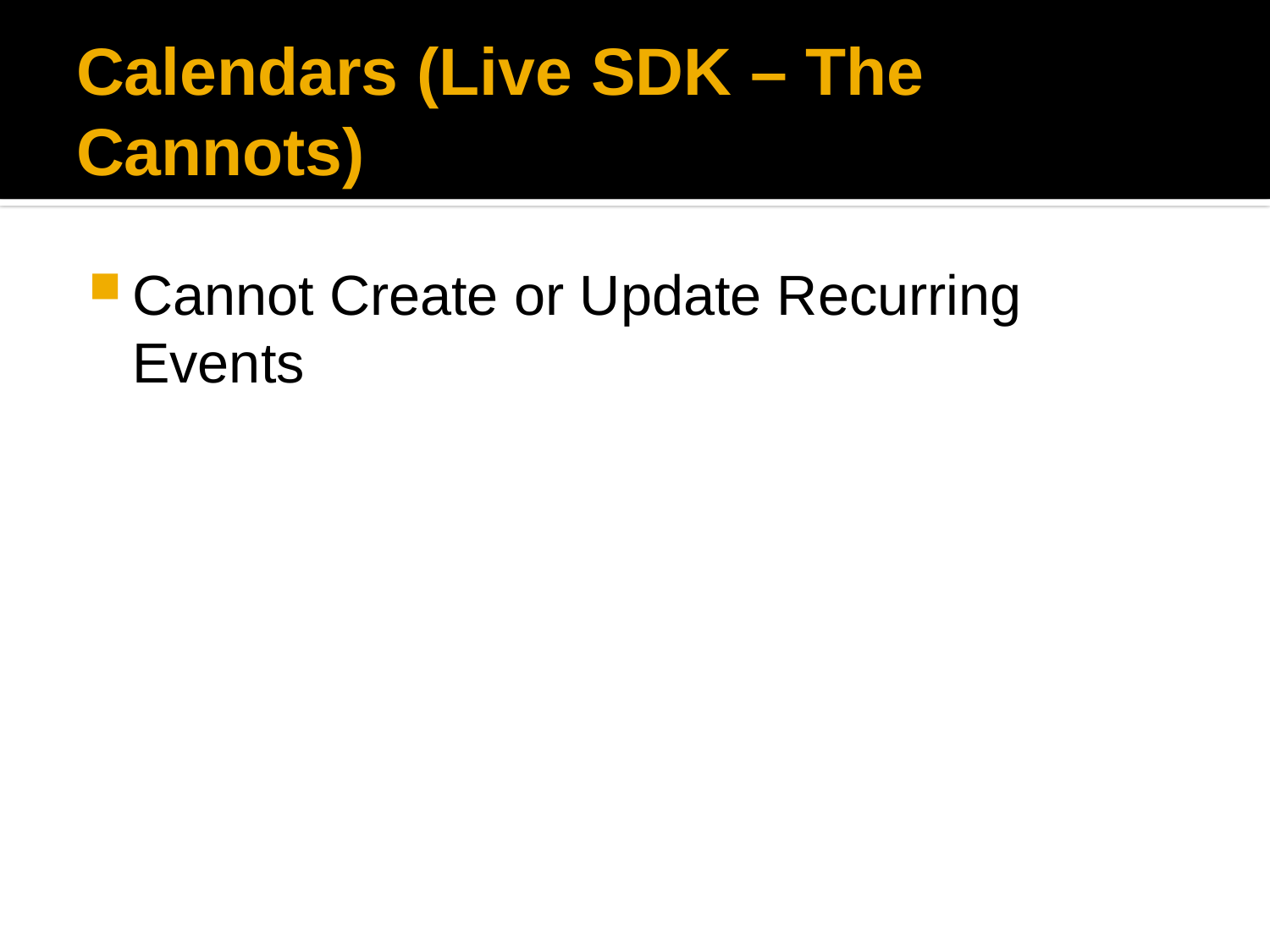

# Calendars (Live SDK – The Cannots)
Cannot Create or Update Recurring Events